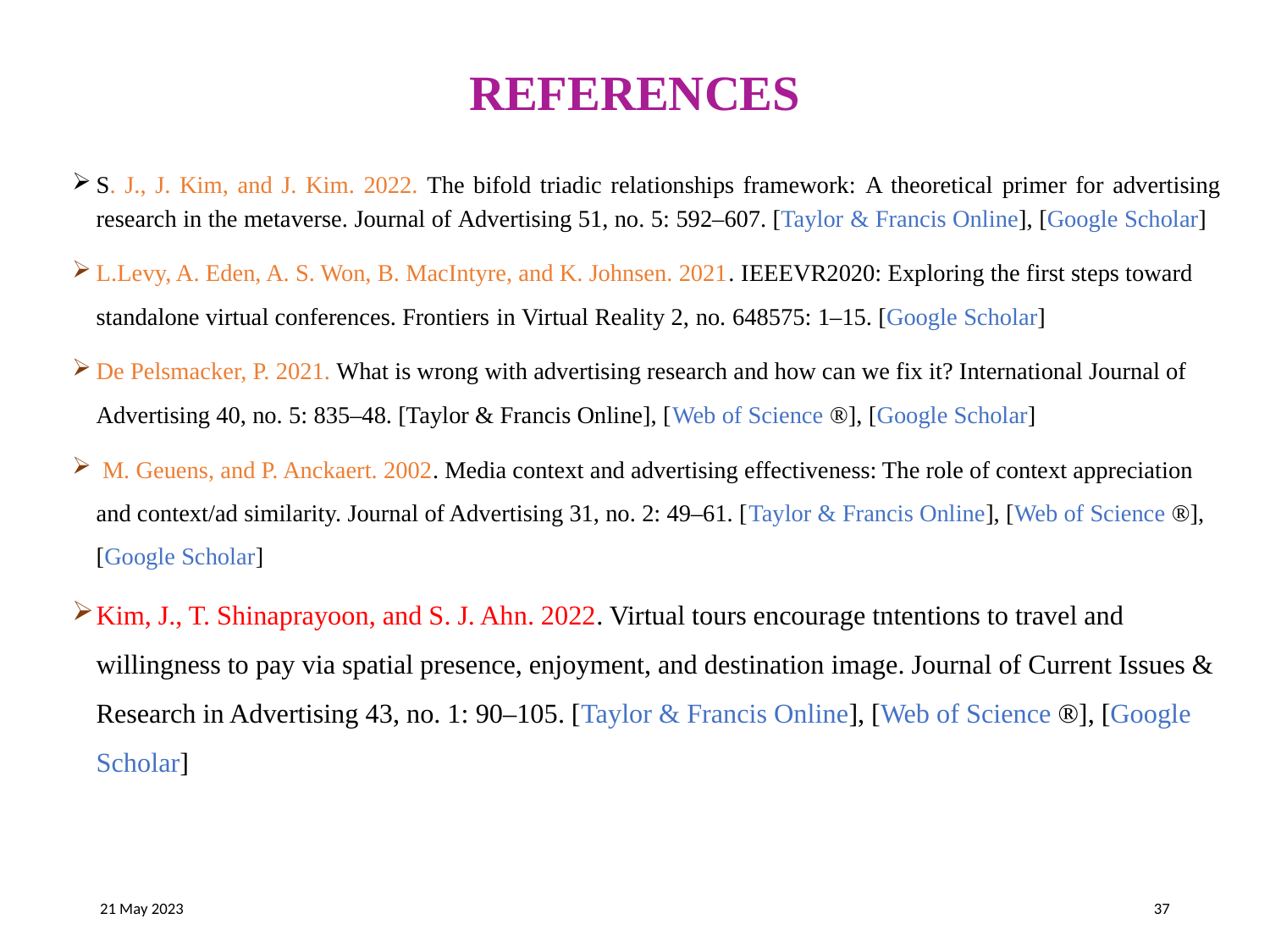

# REFERENCES
S. J., J. Kim, and J. Kim. 2022. The bifold triadic relationships framework: A theoretical primer for advertising research in the metaverse. Journal of Advertising 51, no. 5: 592–607. [Taylor & Francis Online], [Google Scholar]
L.Levy, A. Eden, A. S. Won, B. MacIntyre, and K. Johnsen. 2021. IEEEVR2020: Exploring the first steps toward standalone virtual conferences. Frontiers in Virtual Reality 2, no. 648575: 1–15. [Google Scholar]
De Pelsmacker, P. 2021. What is wrong with advertising research and how can we fix it? International Journal of Advertising 40, no. 5: 835–48. [Taylor & Francis Online], [Web of Science ®], [Google Scholar]
 M. Geuens, and P. Anckaert. 2002. Media context and advertising effectiveness: The role of context appreciation and context/ad similarity. Journal of Advertising 31, no. 2: 49–61. [Taylor & Francis Online], [Web of Science ®], [Google Scholar]
Kim, J., T. Shinaprayoon, and S. J. Ahn. 2022. Virtual tours encourage tntentions to travel and willingness to pay via spatial presence, enjoyment, and destination image. Journal of Current Issues & Research in Advertising 43, no. 1: 90–105. [Taylor & Francis Online], [Web of Science ®], [Google Scholar]

21 May 2023
37